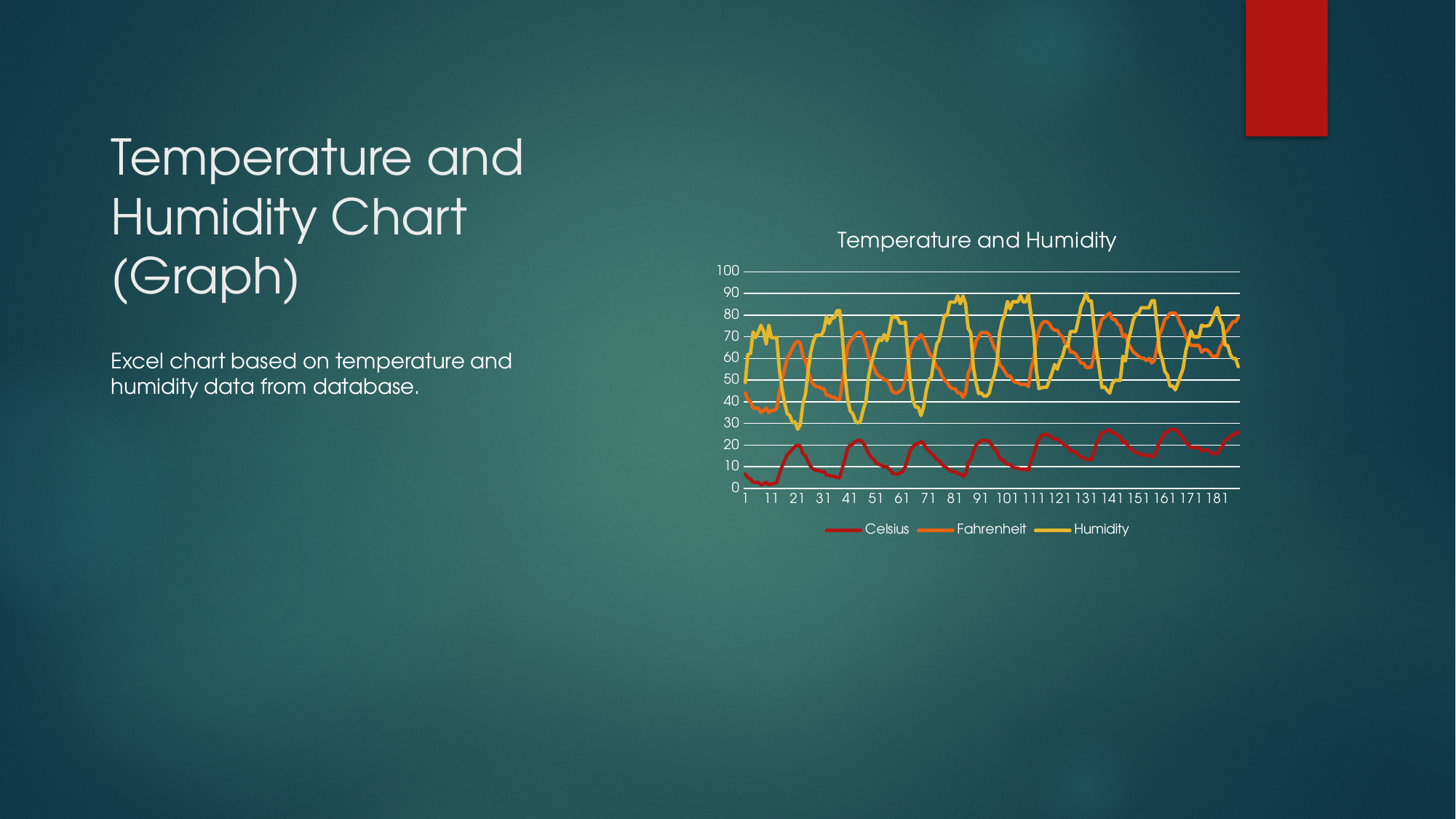

# Temperature and Humidity Chart (Graph)

### Chart: Temperature and Humidity

| Category | Celsius | Fahrenheit | Humidity |
|---|---|---|---|
Excel chart based on temperature and humidity data from database.